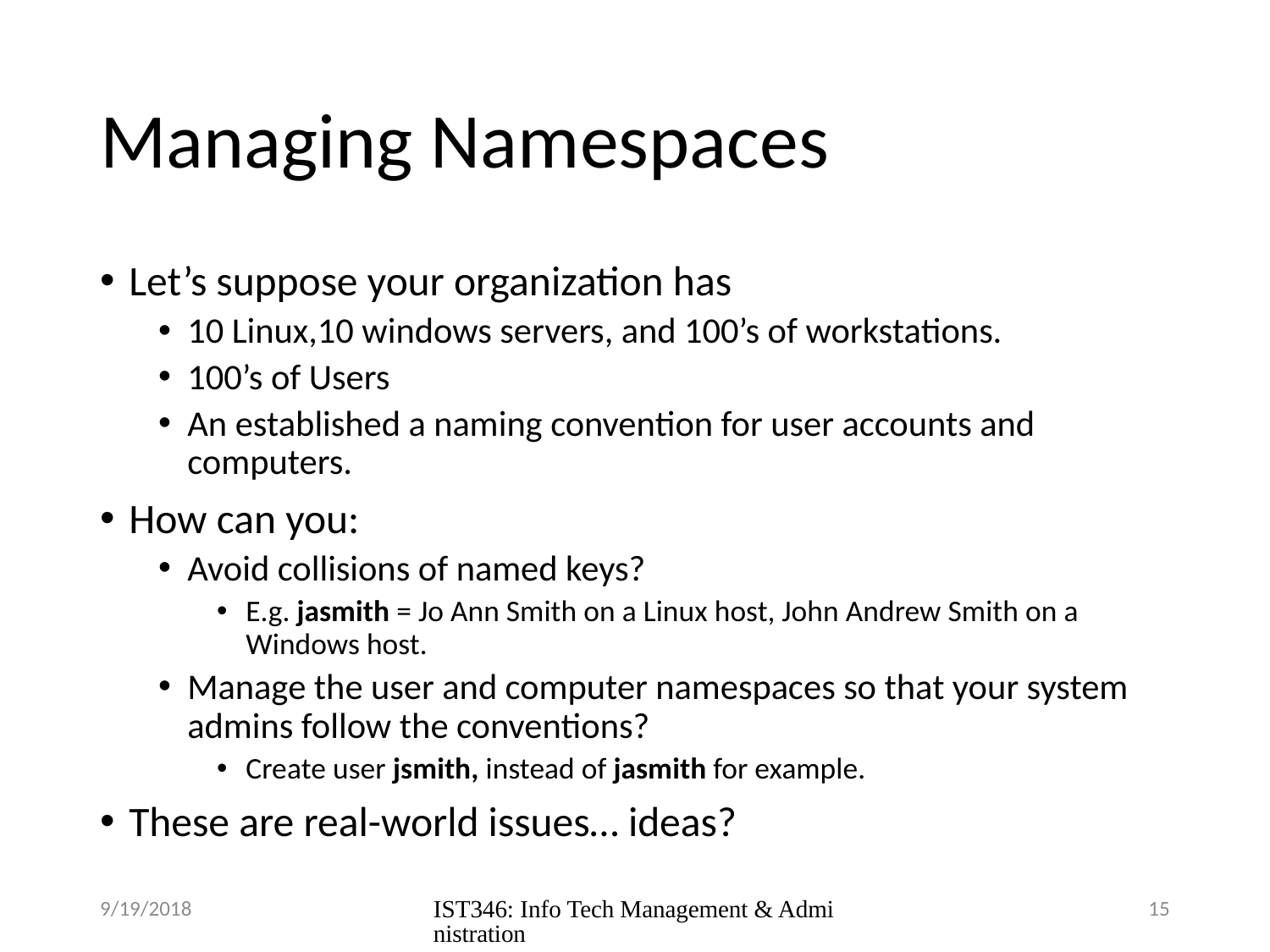

# Managing Namespaces
Let’s suppose your organization has
10 Linux,10 windows servers, and 100’s of workstations.
100’s of Users
An established a naming convention for user accounts and computers.
How can you:
Avoid collisions of named keys?
E.g. jasmith = Jo Ann Smith on a Linux host, John Andrew Smith on a Windows host.
Manage the user and computer namespaces so that your system admins follow the conventions?
Create user jsmith, instead of jasmith for example.
These are real-world issues… ideas?
9/19/2018
IST346: Info Tech Management & Administration
15